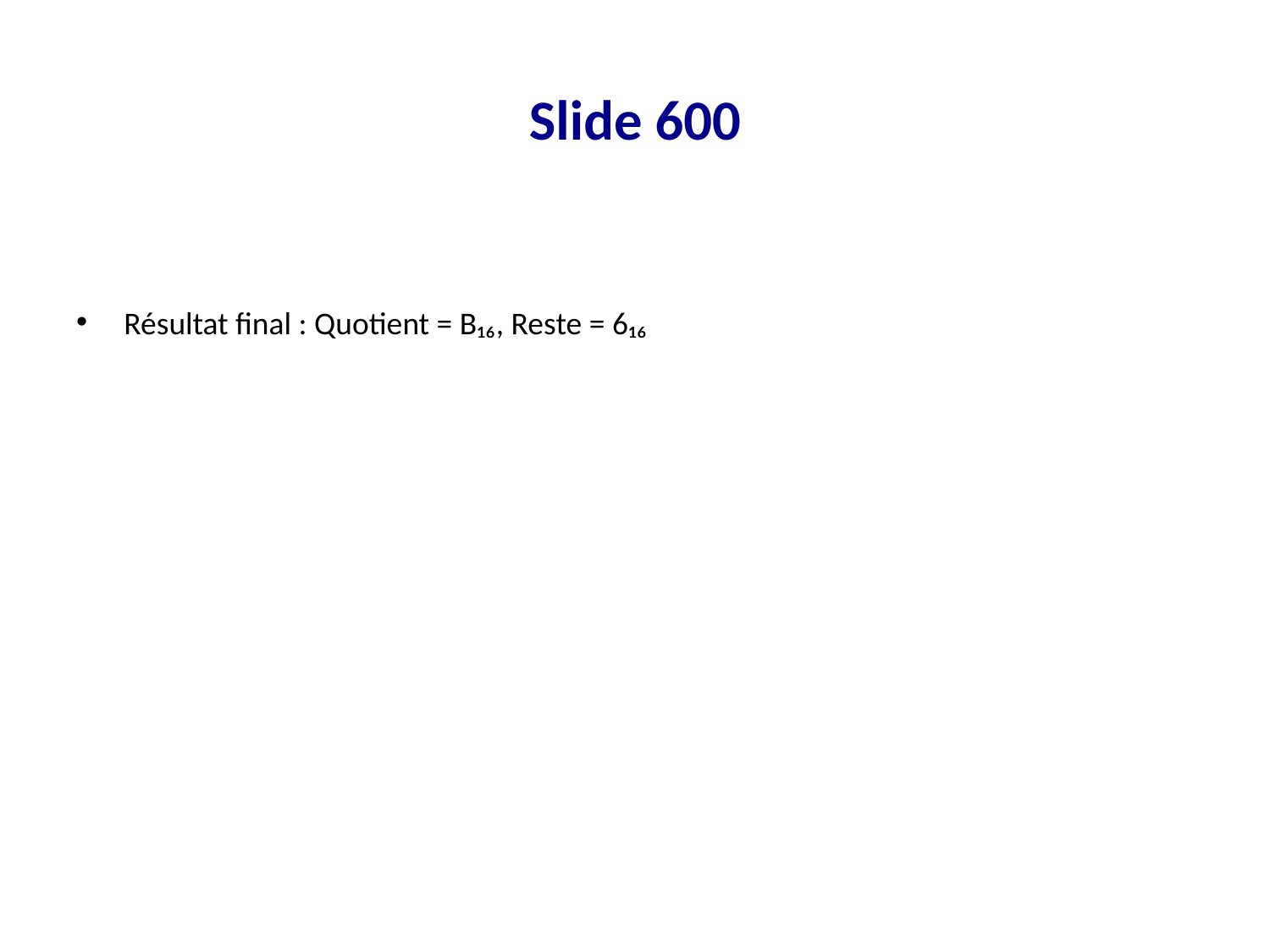

# Slide 600

Résultat final : Quotient = B₁₆, Reste = 6₁₆